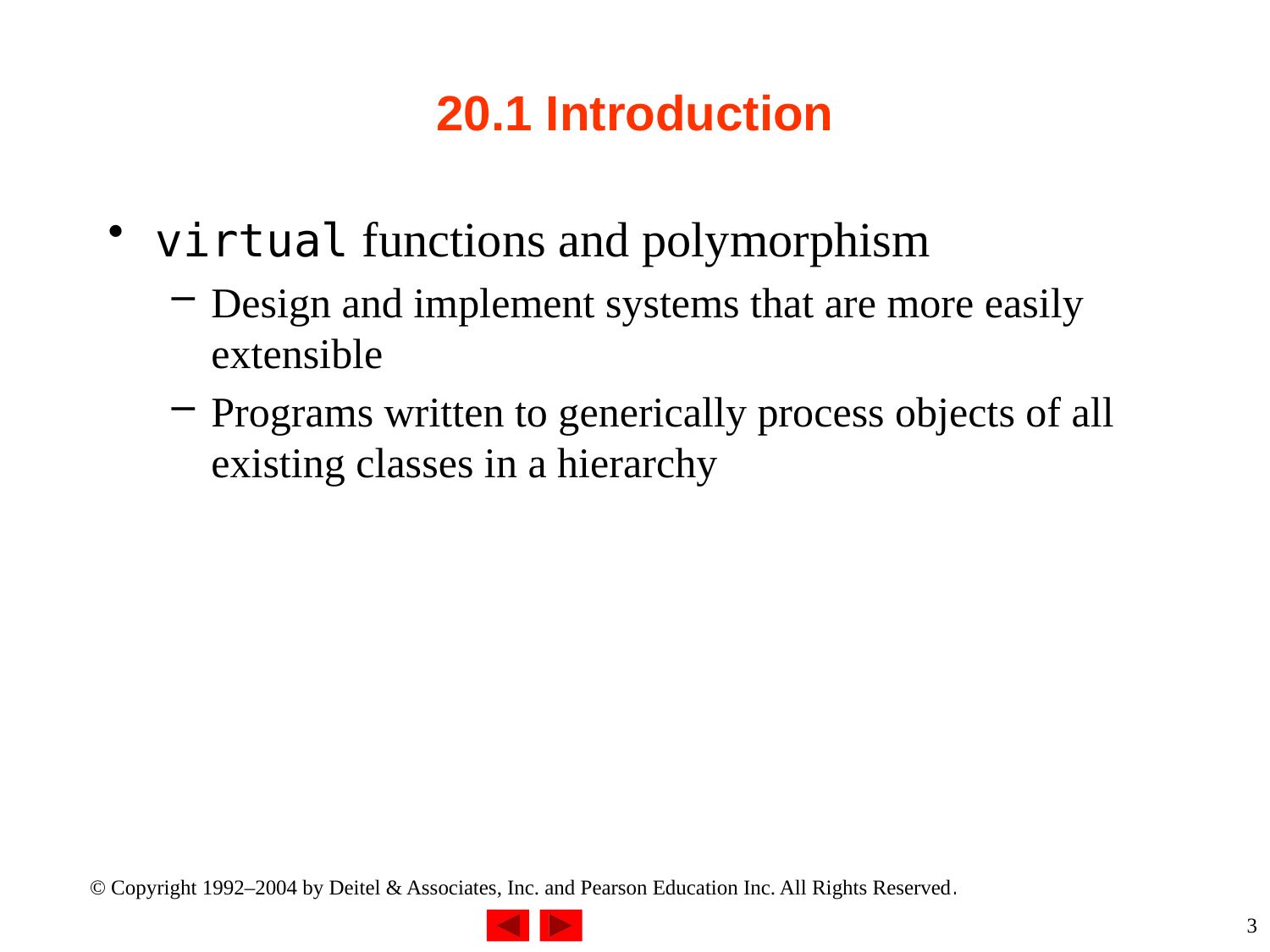

# 20.1 Introduction
virtual functions and polymorphism
Design and implement systems that are more easily extensible
Programs written to generically process objects of all existing classes in a hierarchy